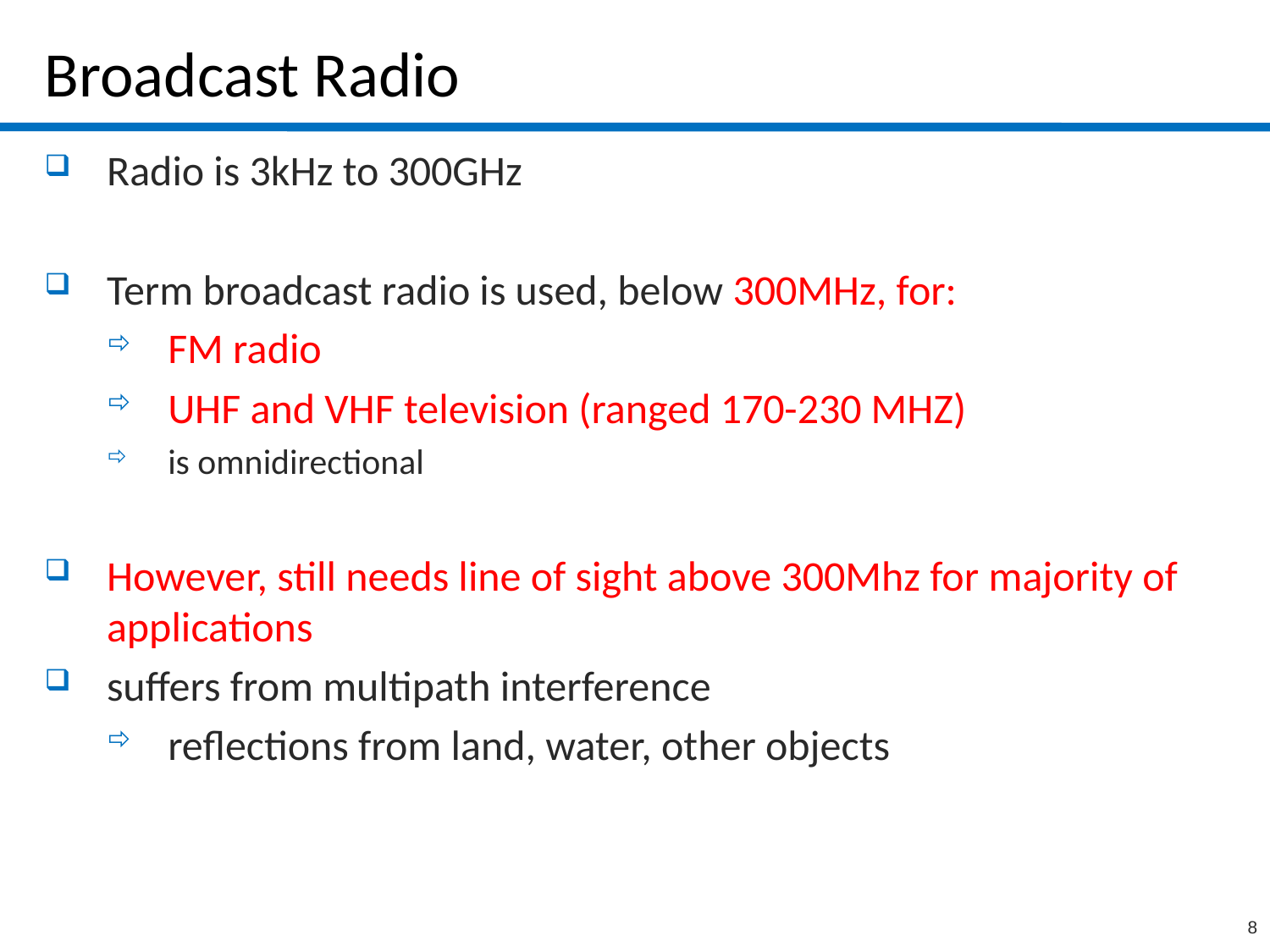

# Broadcast Radio
Radio is 3kHz to 300GHz

Term broadcast radio is used, below 300MHz, for:
FM radio
UHF and VHF television (ranged 170-230 MHZ)
is omnidirectional

However, still needs line of sight above 300Mhz for majority of applications
suffers from multipath interference
reflections from land, water, other objects

8